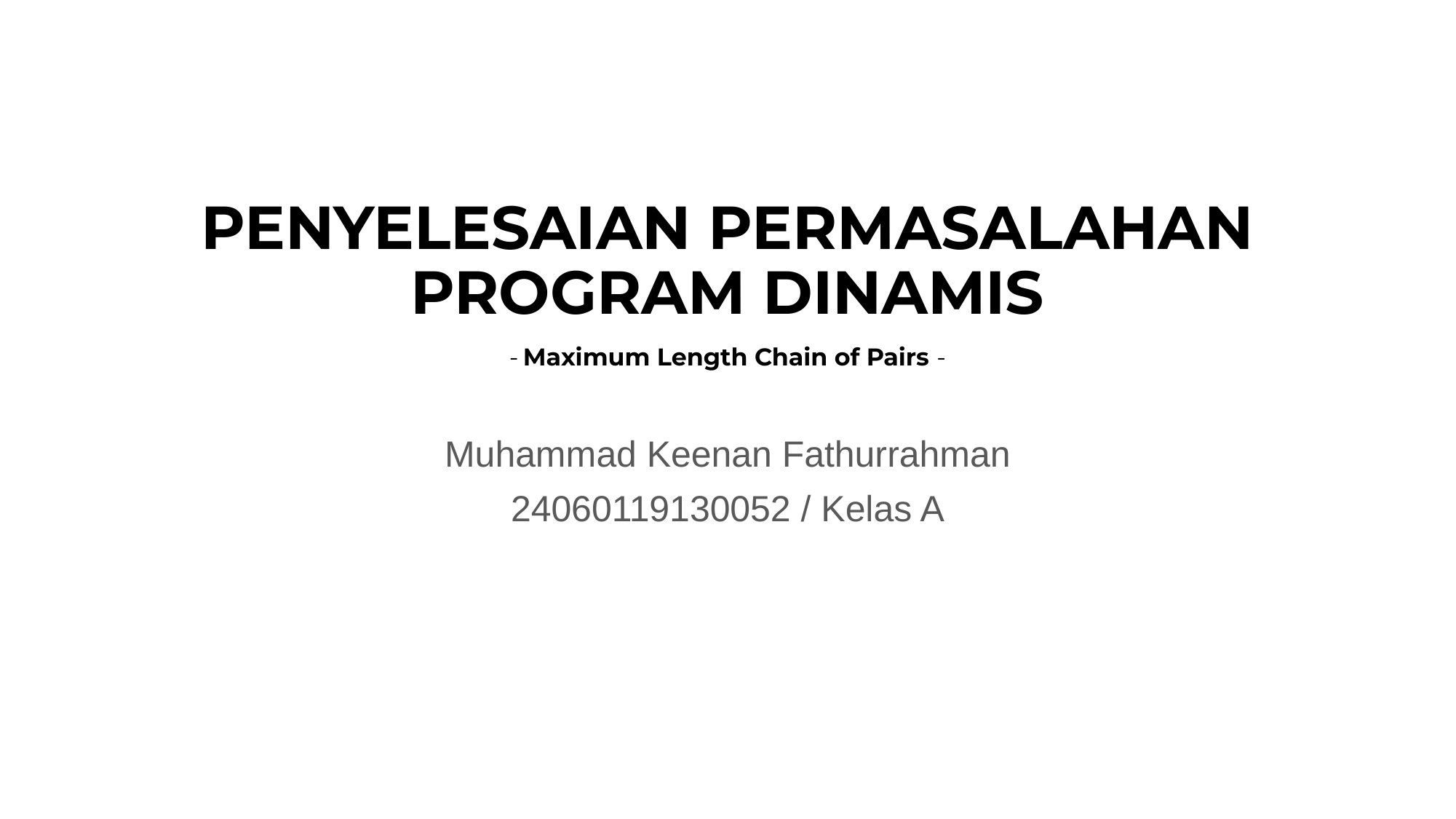

# PENYELESAIAN PERMASALAHAN PROGRAM DINAMIS - Maximum Length Chain of Pairs -
Muhammad Keenan Fathurrahman
24060119130052 / Kelas A